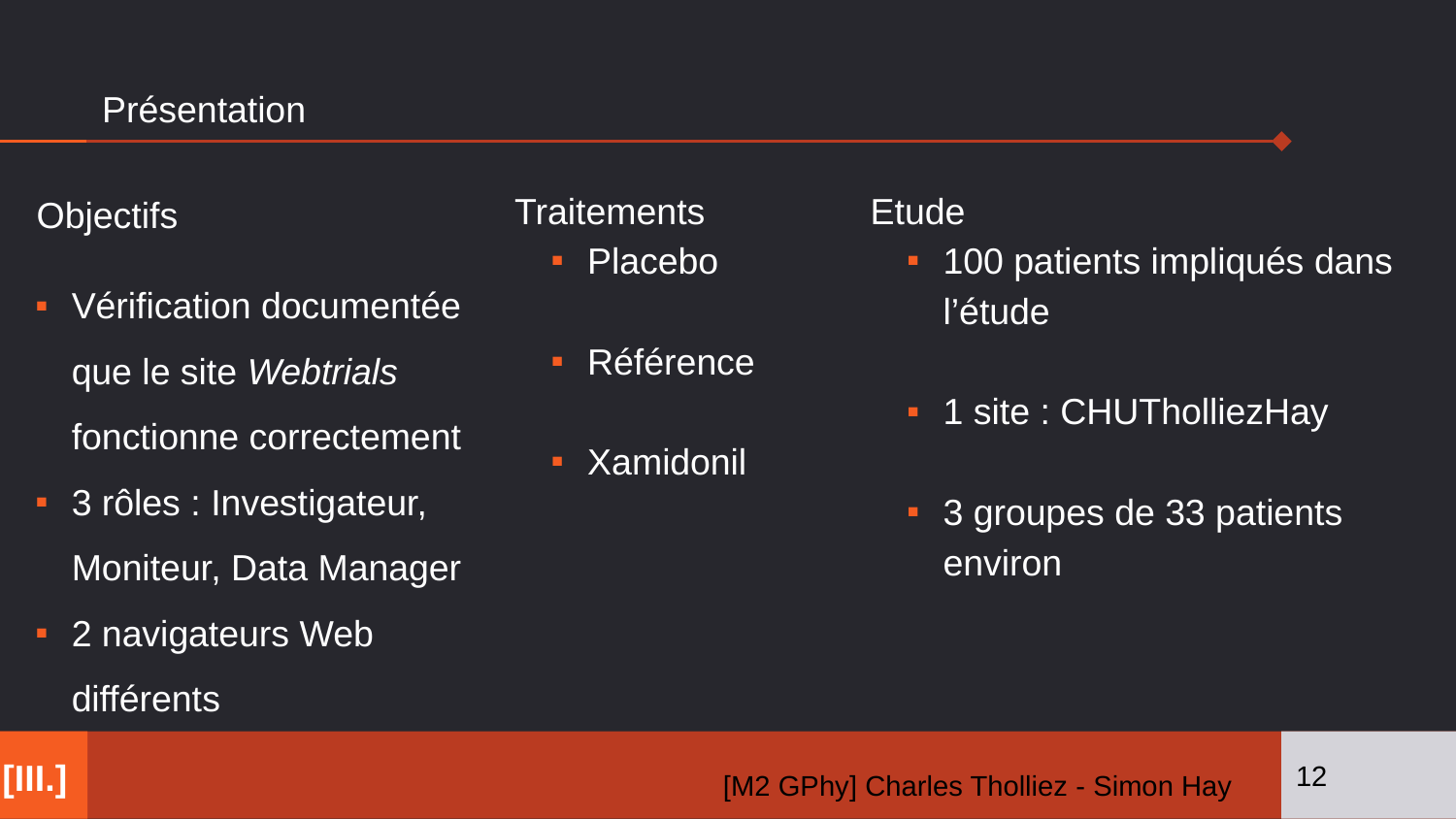

# Présentation
Traitements
Placebo

Référence

Xamidonil
Etude
100 patients impliqués dans l’étude

1 site : CHUTholliezHay

3 groupes de 33 patients environ

Objectifs

Vérification documentée que le site Webtrials fonctionne correctement
3 rôles : Investigateur, Moniteur, Data Manager
2 navigateurs Web différents
12
[III.]